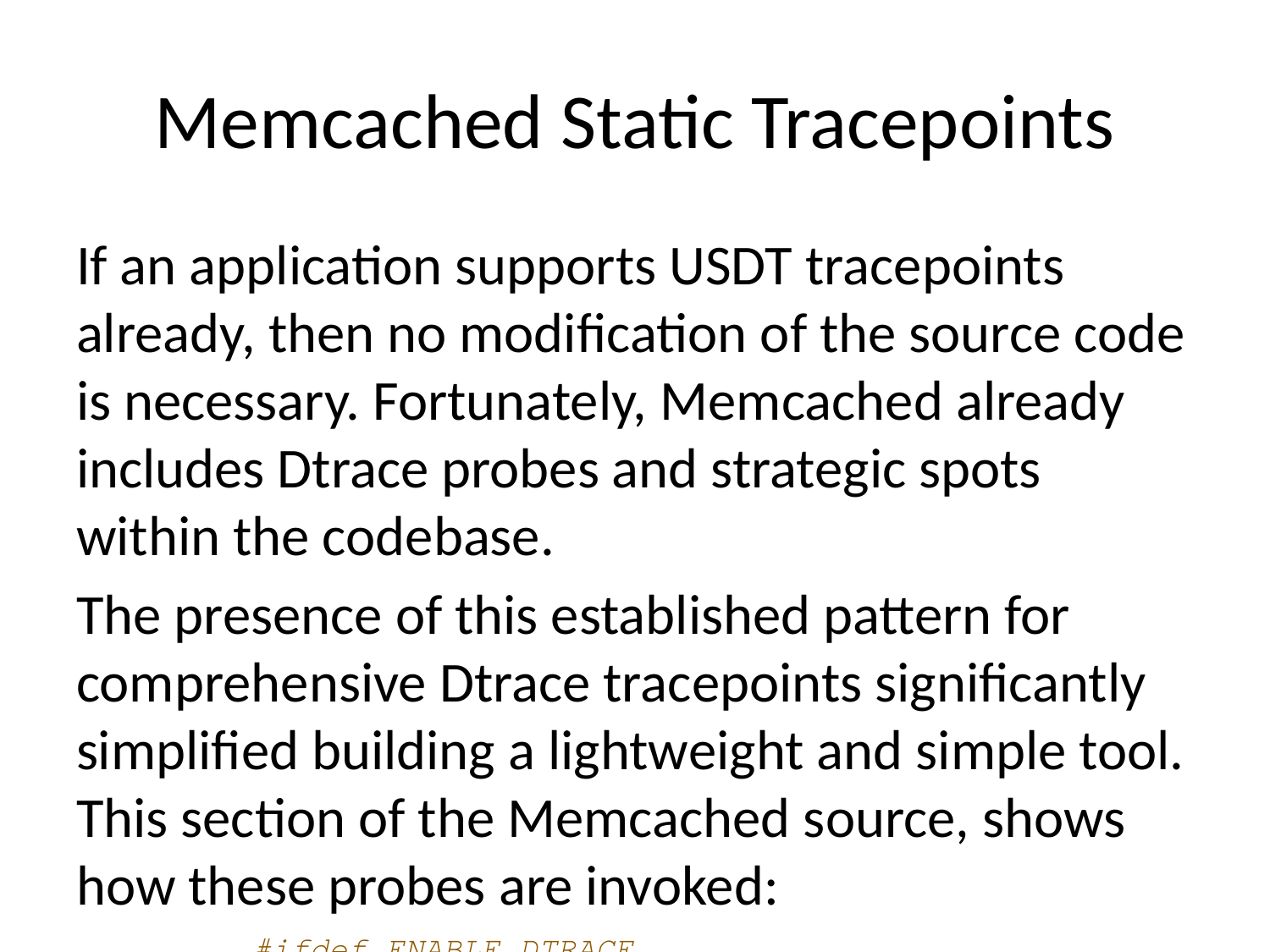

# Memcached Static Tracepoints
If an application supports USDT tracepoints already, then no modification of the source code is necessary. Fortunately, Memcached already includes Dtrace probes and strategic spots within the codebase.
The presence of this established pattern for comprehensive Dtrace tracepoints significantly simplified building a lightweight and simple tool. This section of the Memcached source, shows how these probes are invoked:
#ifdef ENABLE_DTRACE
      uint64_t cas = ITEM_get_cas(it);
      switch (c->cmd) {
      case NREAD_ADD:
          MEMCACHED_COMMAND_ADD(c->sfd, ITEM_key(it), it->nkey,
                                (ret == 1) ? it->nbytes : -1, cas);
          break;
      case NREAD_REPLACE:
          MEMCACHED_COMMAND_REPLACE(c->sfd, ITEM_key(it), it->nkey,
                                    (ret == 1) ? it->nbytes : -1, cas);
          break;
      case NREAD_APPEND:
          MEMCACHED_COMMAND_APPEND(c->sfd, ITEM_key(it), it->nkey,
                                   (ret == 1) ? it->nbytes : -1, cas);
          break;
      case NREAD_PREPEND:
          MEMCACHED_COMMAND_PREPEND(c->sfd, ITEM_key(it), it->nkey,
                                    (ret == 1) ? it->nbytes : -1, cas);
          break;
      case NREAD_SET:
          MEMCACHED_COMMAND_SET(c->sfd, ITEM_key(it), it->nkey,
                                (ret == 1) ? it->nbytes : -1, cas);
          break;
      case NREAD_CAS:
          MEMCACHED_COMMAND_CAS(c->sfd, ITEM_key(it), it->nkey, it->nbytes,
                                cas);
          break;
      }
#endif
Unfortunately, when a production Memcached instance was checked with tplist or bpftrace -l 'usdt:* -p $(pidof memcached), no probes were shown. This meant there would be a need to modify the Memcached image to add Dtrace probes.
The Dockerfile [9] that was used is based on a production configuration which has been simplified for this analysis. The relevant addition to add Dtrace probes was this snippet:
# Get dtrace dependencies for alpine in a kinda hacky way RUN mkdir /build && cd /build && wget http://launchpadlibrarian.net/251391227/systemtap-sdt-dev_2.9-2ubuntu2_amd64.deb && \ ar x systemtap-sdt-dev_2.9-2ubuntu2_amd64.deb && \ tar -xpf data.tar.xz && \ mkdir -p /usr/include/sys && \ mv usr/include/x86_64-linux-gnu/sys/* /usr/include/sys && rm -rf /build
Though the package is being pulled from Ubuntu, only a few text files are needed from it. This package just installs the sys/sdt.h header, and a stub command of Dtrace that can be used to convert a dtrace file into a generated header, providing the necessary macros to add tracepoints. The Debian archive is extracted, and the /usr/bin/dtrace shell stub and headers are copied into the docker image at standard paths.
Then on the configure line for Memcached, just adding --enable-dtrace was sufficient:
        && ./configure \
        CFLAGS="-ggdb3" \
        CXXFLAGS="-ggdb3" \
        LDFLAGS="-ggdb3" \
                --build="$gnuArch" \
                --enable-sasl \
                --enable-sasl-pwdb \
                --enable-dtrace \
The image can be built with Docker build . -t memcached-dtrace in this directory, producing a Memcached image with dtrace probes.
During the configure process, this output indicates it finds the Dtrace stub:
...
checking for dtrace... /usr/bin/dtrace
...
Later on it generates a header memcached_dtrace.h, which is conditionally included when Dtrace probes are enabled:7
/usr/bin/dtrace -h -s memcached_dtrace.d
sed -e 's,void \*,const void \*,g' memcached_dtrace.h | \
            sed -e 's,char \*,const char \*,g' | tr '\t' ' ' > mmc_dtrace.tmp
mv mmc_dtrace.tmp memcached_dtrace.h
This generated header defines the macros which are already called in the source code of Memcached:
/* MEMCACHED_COMMAND_SET ( int connid, const char *key, int keylen, int size, int64_t casid ) */
#define MEMCACHED_COMMAND_SET(arg1, arg2, arg3, arg4, arg5) \
DTRACE_PROBE5 (memcached, command__set, arg1, arg2, arg3, arg4, arg5)
So it seems like the dtrace support has been built into Memcached. Now that the image has been built, this can be verified against a running process instance. To start a test instance the docker commands to bind to localhost on the standard Memcached port are:
docker run --name memcached-dtrace -p 11211:11211 memcached-dtrace
Or, alternatively, use an image already built:
docker run --name memcached-dtrace -p 11211:11211 quay.io/dalehamel/memcached-dtrace:latest
To probe it, we’ll need to get the process ID of Memcached:
MEMCACHED_PID=$(docker inspect --format '{{.State.Pid}}' memcached-dtrace)
Now I can run tplist from bcc, or use bpftrace8 to list the USDT tracepoints:
tplist -p ${MEMCACHED_PID}
Shows These tracepoints9:
/usr/local/bin/memcached memcached:conn__create
/usr/local/bin/memcached memcached:conn__allocate
/usr/local/bin/memcached memcached:conn__destroy
/usr/local/bin/memcached memcached:conn__release
/usr/local/bin/memcached memcached:process__command__end
/usr/local/bin/memcached memcached:command__add
/usr/local/bin/memcached memcached:command__replace
/usr/local/bin/memcached memcached:command__append
/usr/local/bin/memcached memcached:command__prepend
/usr/local/bin/memcached memcached:command__set
/usr/local/bin/memcached memcached:command__cas
/usr/local/bin/memcached memcached:command__touch
/usr/local/bin/memcached memcached:command__get
/usr/local/bin/memcached memcached:process__command__start
/usr/local/bin/memcached memcached:command__delete
/usr/local/bin/memcached memcached:command__incr
/usr/local/bin/memcached memcached:command__decr
/usr/local/bin/memcached memcached:slabs__slabclass__allocate__failed
/usr/local/bin/memcached memcached:slabs__slabclass__allocate
/usr/local/bin/memcached memcached:slabs__allocate__failed
/usr/local/bin/memcached memcached:slabs__allocate
/usr/local/bin/memcached memcached:slabs__free
/usr/local/bin/memcached memcached:item__link
/usr/local/bin/memcached memcached:item__unlink
/usr/local/bin/memcached memcached:item__remove
/usr/local/bin/memcached memcached:item__update
/usr/local/bin/memcached memcached:item__replace
/usr/local/bin/memcached memcached:assoc__find
/usr/local/bin/memcached memcached:assoc__insert
/usr/local/bin/memcached memcached:assoc__delete
/usr/local/bin/memcached memcached:conn__dispatch
This showed that probes had been recognized on the ELF binary, and so had been compiled-in successfully, even though there was no available OS package. This shows the ease with which these probes can be applied to existing application suites.
With USDT support now confirmed, a probe can be built that targets the process__command probe, reading arguments based on the probe signature.
   /**
    * Fired when the processing of a command starts.
    * @param connid the connection id
    * @param request the incoming request
    * @param size the size of the request
    */
   probe process__command__start(int connid, const void *request, int size);
The uprobe tool from earlier can be rewritten to target this static tracepoint:
usdt::memcached:process__command,
{
  @calls[str(arg1)]++;
}
This serves as a minimal proof of concept that the same tool can be built with a USDT probe, but is nowhere near parity for the data that the original mctop tool could provide.